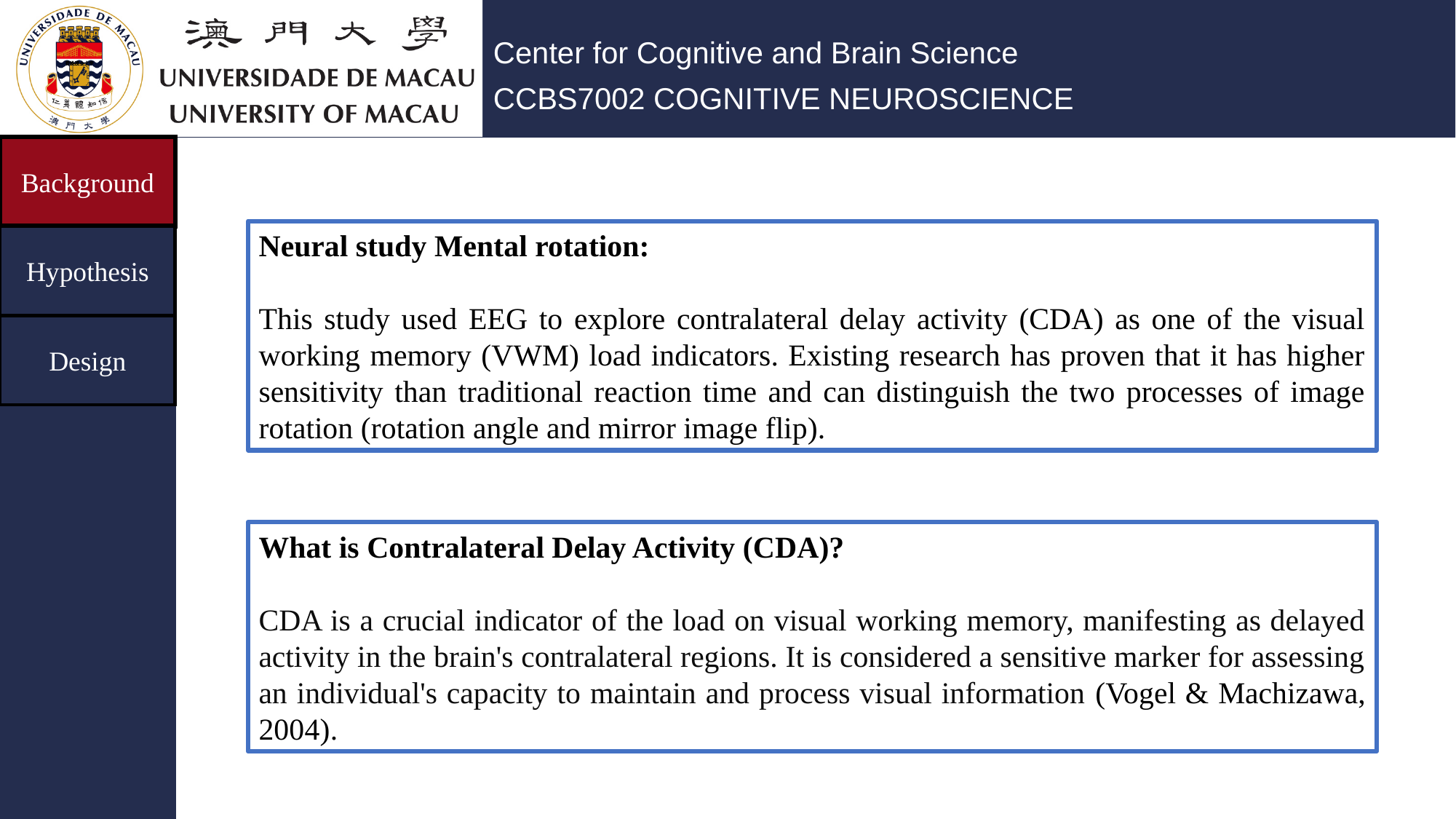

Neural study Mental rotation:

This study used EEG to explore contralateral delay activity (CDA) as one of the visual working memory (VWM) load indicators. Existing research has proven that it has higher sensitivity than traditional reaction time and can distinguish the two processes of image rotation (rotation angle and mirror image flip).
What is Contralateral Delay Activity (CDA)?

CDA is a crucial indicator of the load on visual working memory, manifesting as delayed activity in the brain's contralateral regions. It is considered a sensitive marker for assessing an individual's capacity to maintain and process visual information (Vogel & Machizawa, 2004).